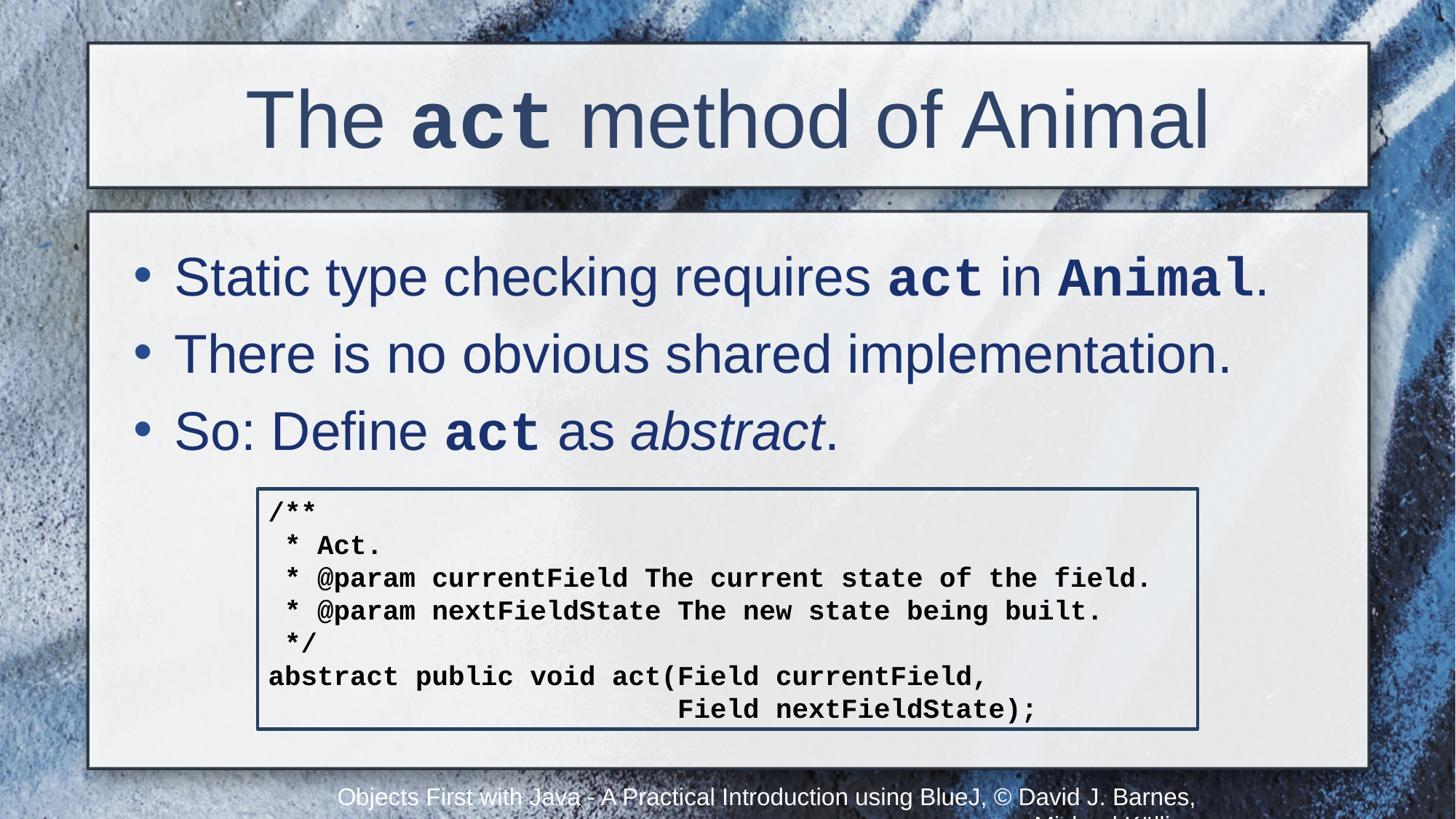

# The act method of Animal
Static type checking requires act in Animal.
There is no obvious shared implementation.
So: Define act as abstract.
/**
 * Act.
 * @param currentField The current state of the field.
 * @param nextFieldState The new state being built.
 */
abstract public void act(Field currentField,
                         Field nextFieldState);